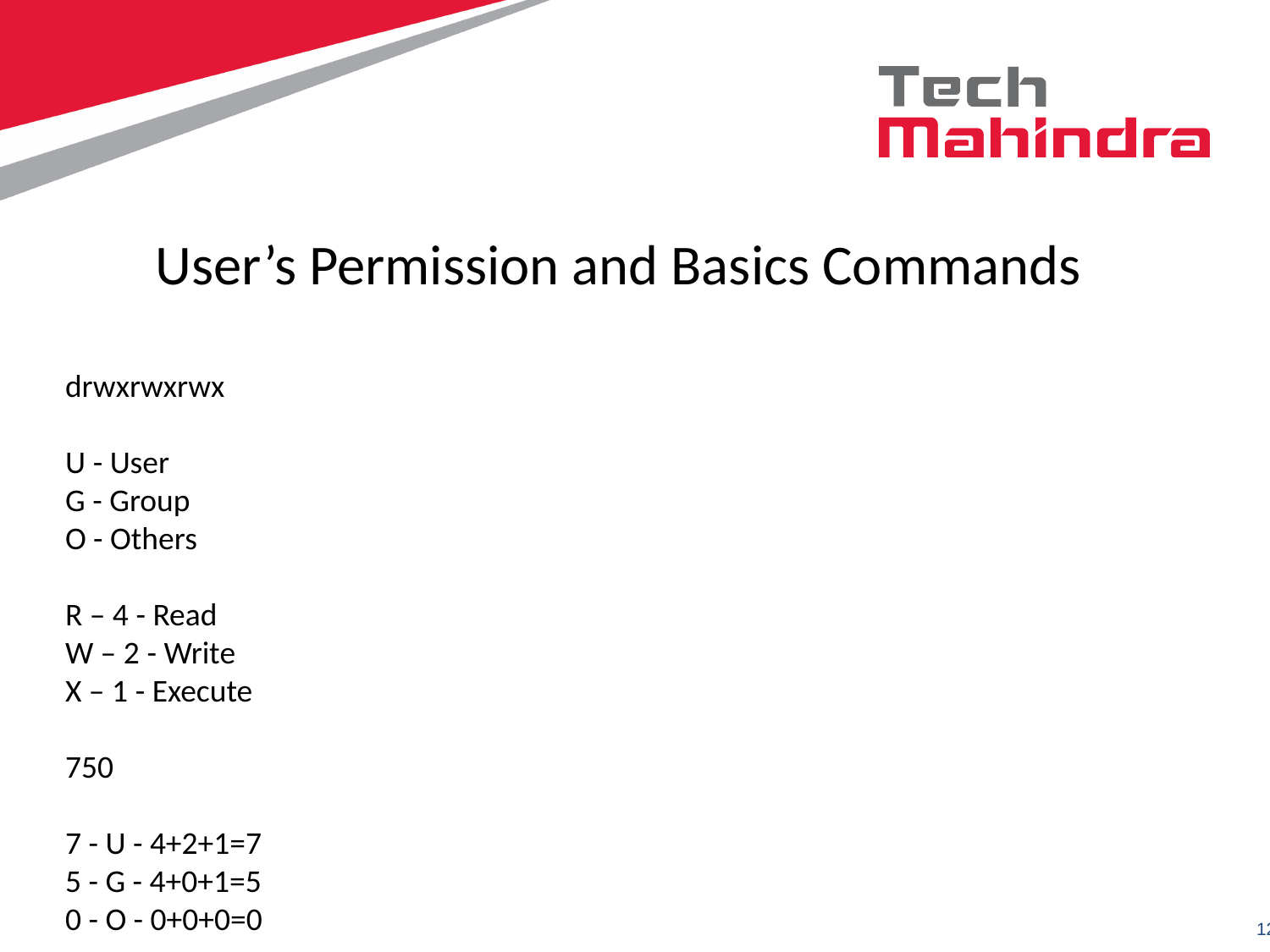

User’s Permission and Basics Commands
drwxrwxrwx

U - User
G - Group
O - Others

R – 4 - Read
W – 2 - Write
X – 1 - Execute

750

7 - U - 4+2+1=7
5 - G - 4+0+1=5
0 - O - 0+0+0=0